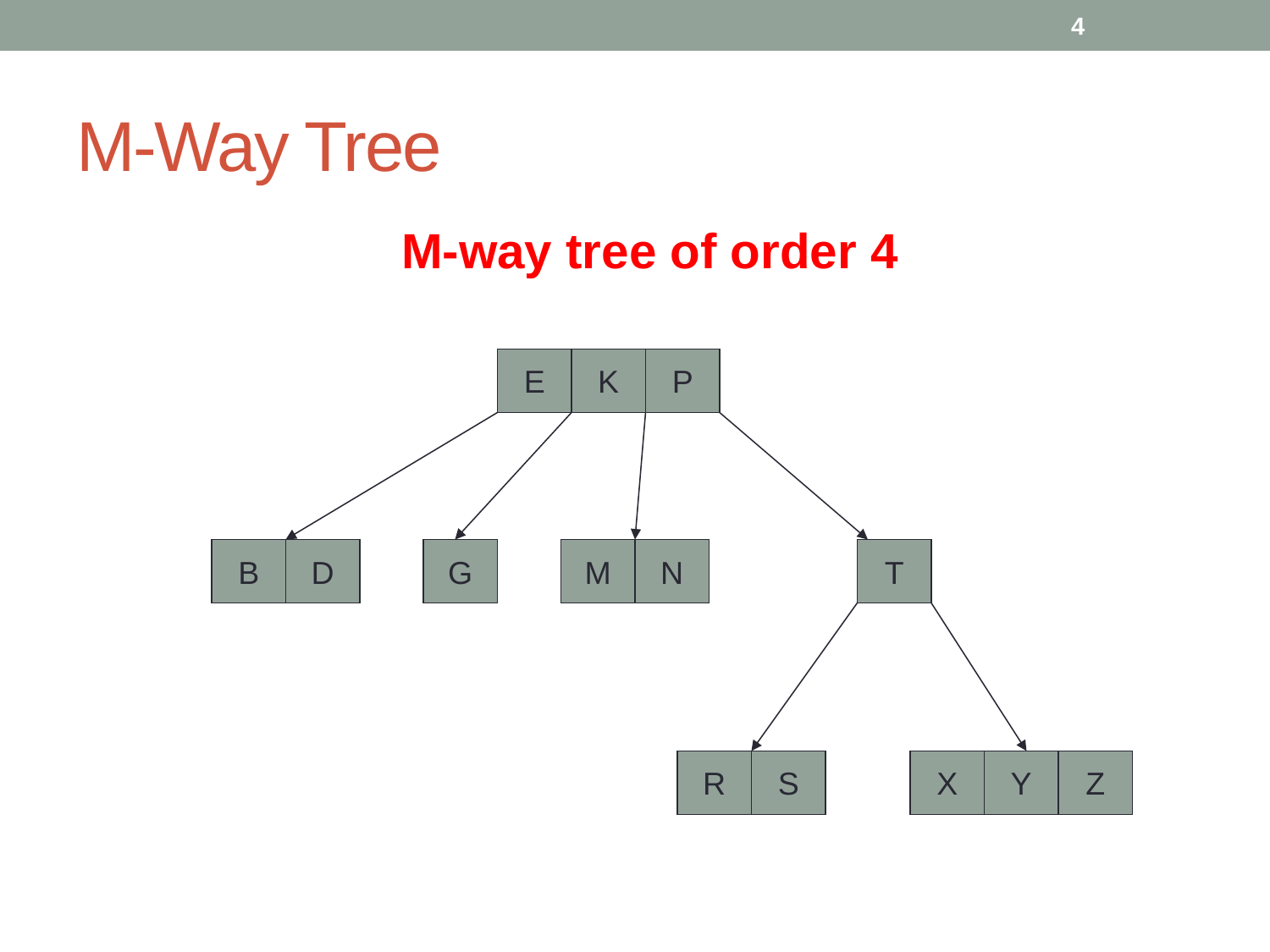

4
# M-Way Tree
M-way tree of order 4
E
K
P

B
D
G
M
N
T

R
S
X
Y
Z